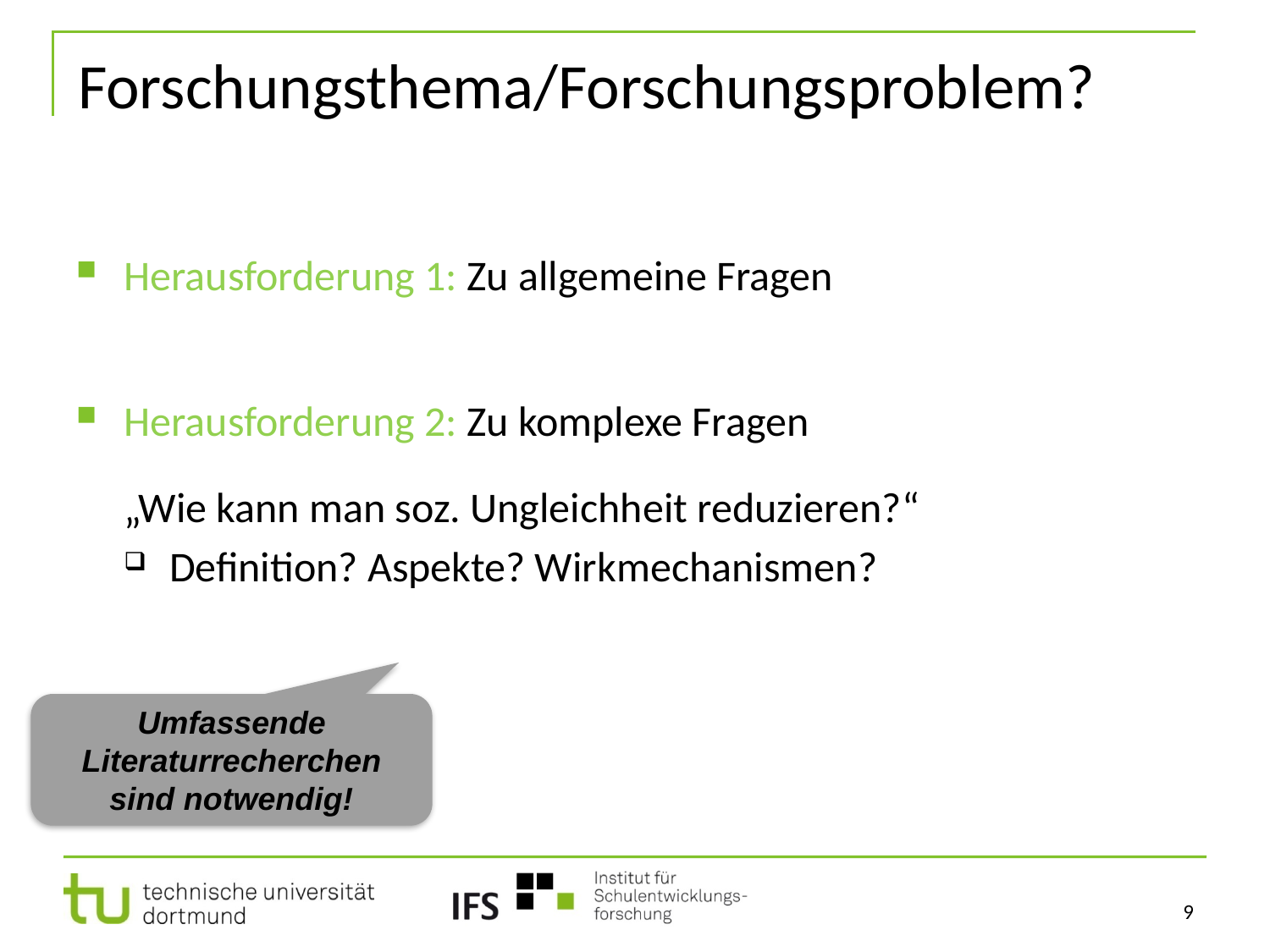

# Forschungsthema/Forschungsproblem?
Herausforderung 1: Zu allgemeine Fragen
Herausforderung 2: Zu komplexe Fragen
„Wie kann man soz. Ungleichheit reduzieren?“
Definition? Aspekte? Wirkmechanismen?
Umfassende Literaturrecherchen sind notwendig!
9